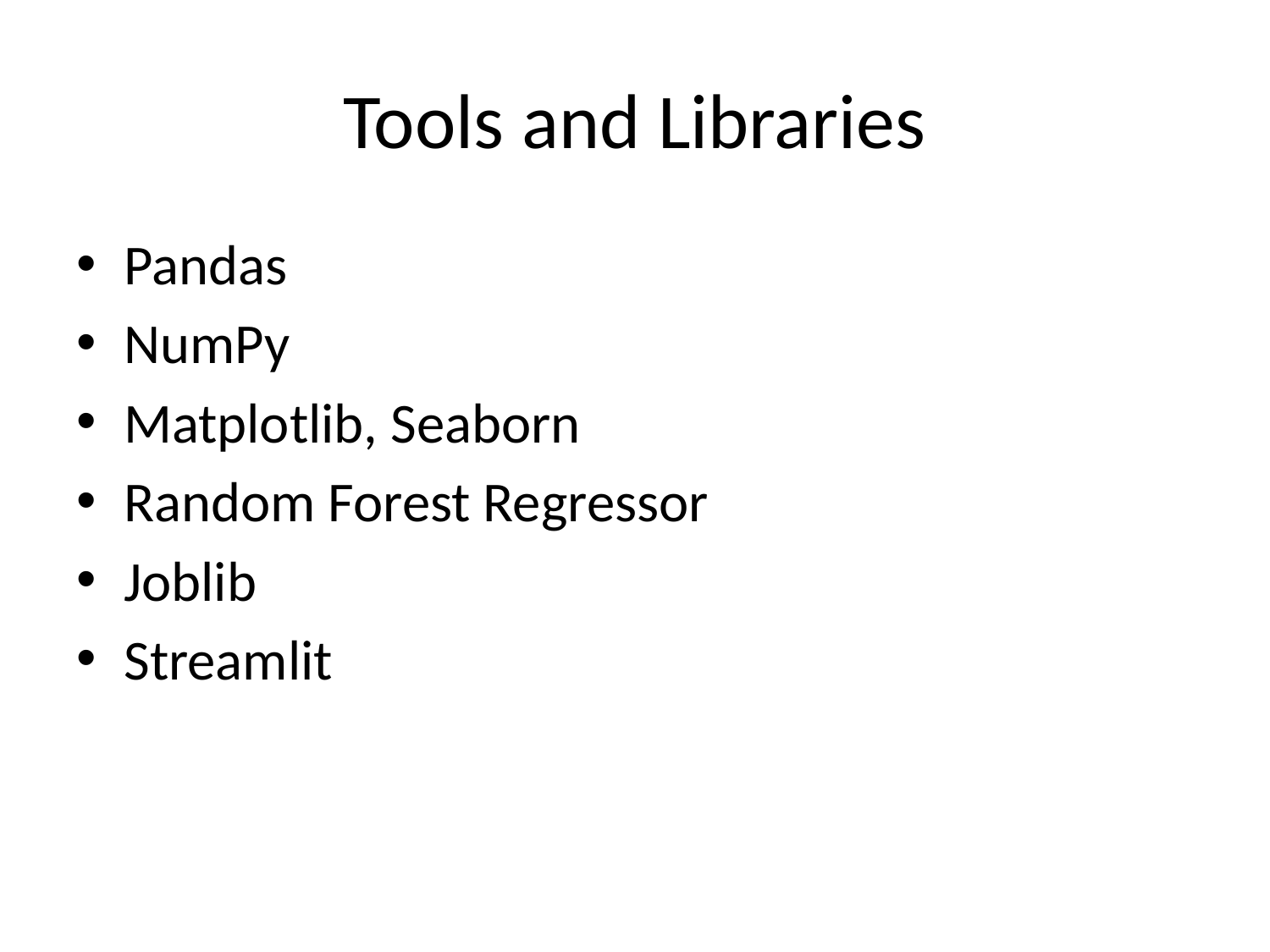

# Tools and Libraries
Pandas
NumPy
Matplotlib, Seaborn
Random Forest Regressor
Joblib
Streamlit